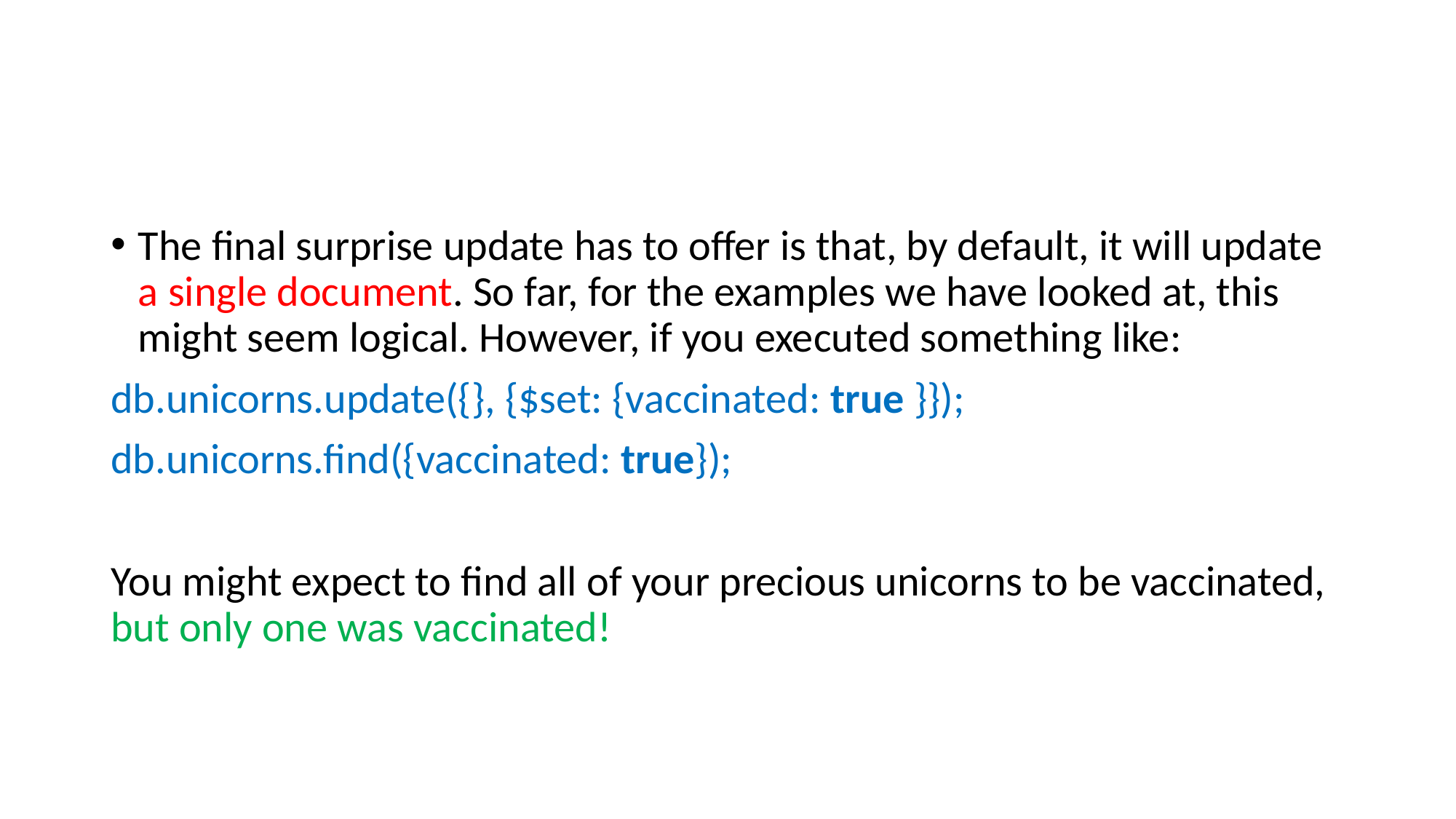

#
The final surprise update has to offer is that, by default, it will update a single document. So far, for the examples we have looked at, this might seem logical. However, if you executed something like:
db.unicorns.update({}, {$set: {vaccinated: true }});
db.unicorns.find({vaccinated: true});

You might expect to find all of your precious unicorns to be vaccinated, but only one was vaccinated!